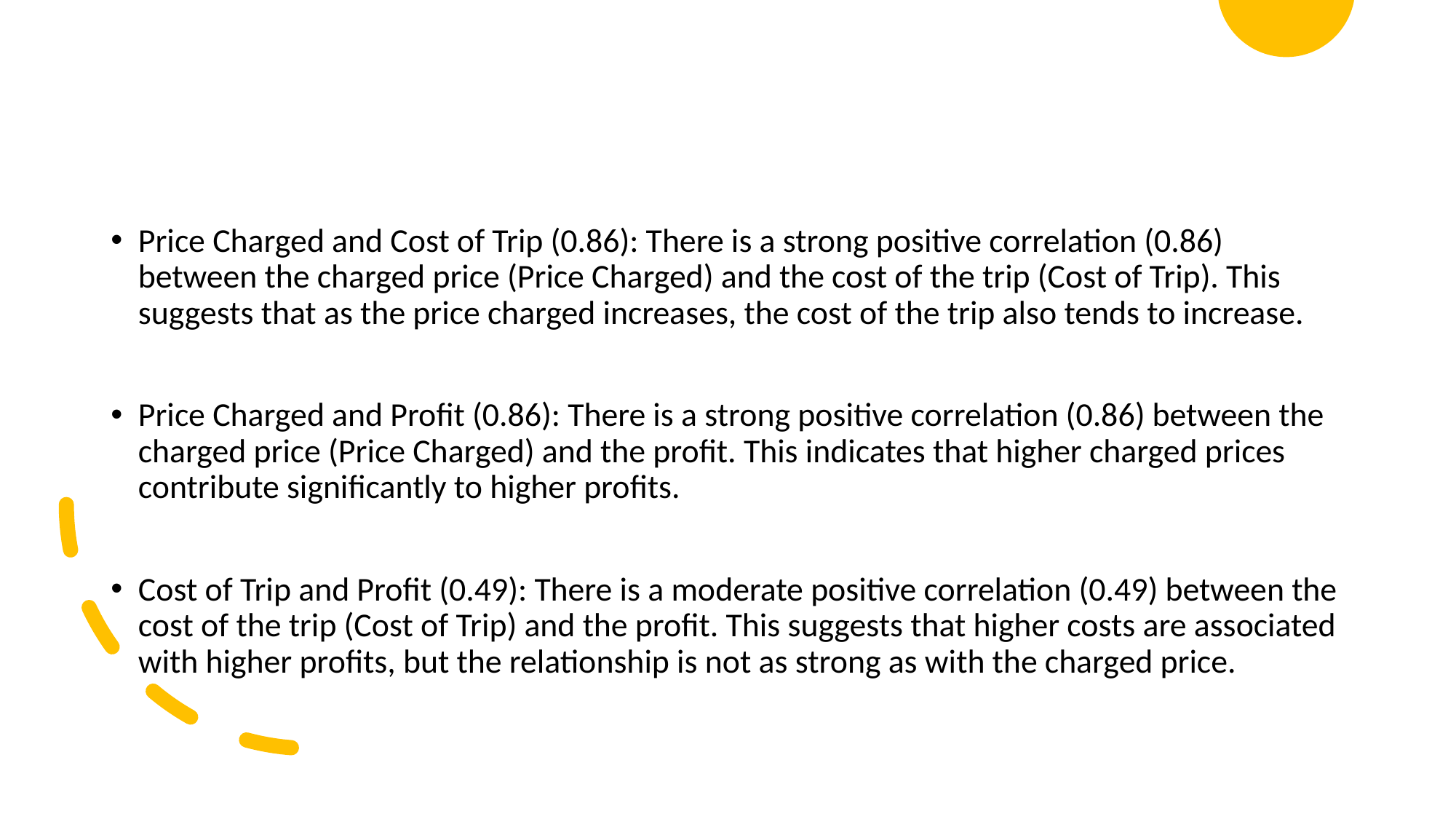

Price Charged and Cost of Trip (0.86): There is a strong positive correlation (0.86) between the charged price (Price Charged) and the cost of the trip (Cost of Trip). This suggests that as the price charged increases, the cost of the trip also tends to increase.

Price Charged and Profit (0.86): There is a strong positive correlation (0.86) between the charged price (Price Charged) and the profit. This indicates that higher charged prices contribute significantly to higher profits.

Cost of Trip and Profit (0.49): There is a moderate positive correlation (0.49) between the cost of the trip (Cost of Trip) and the profit. This suggests that higher costs are associated with higher profits, but the relationship is not as strong as with the charged price.